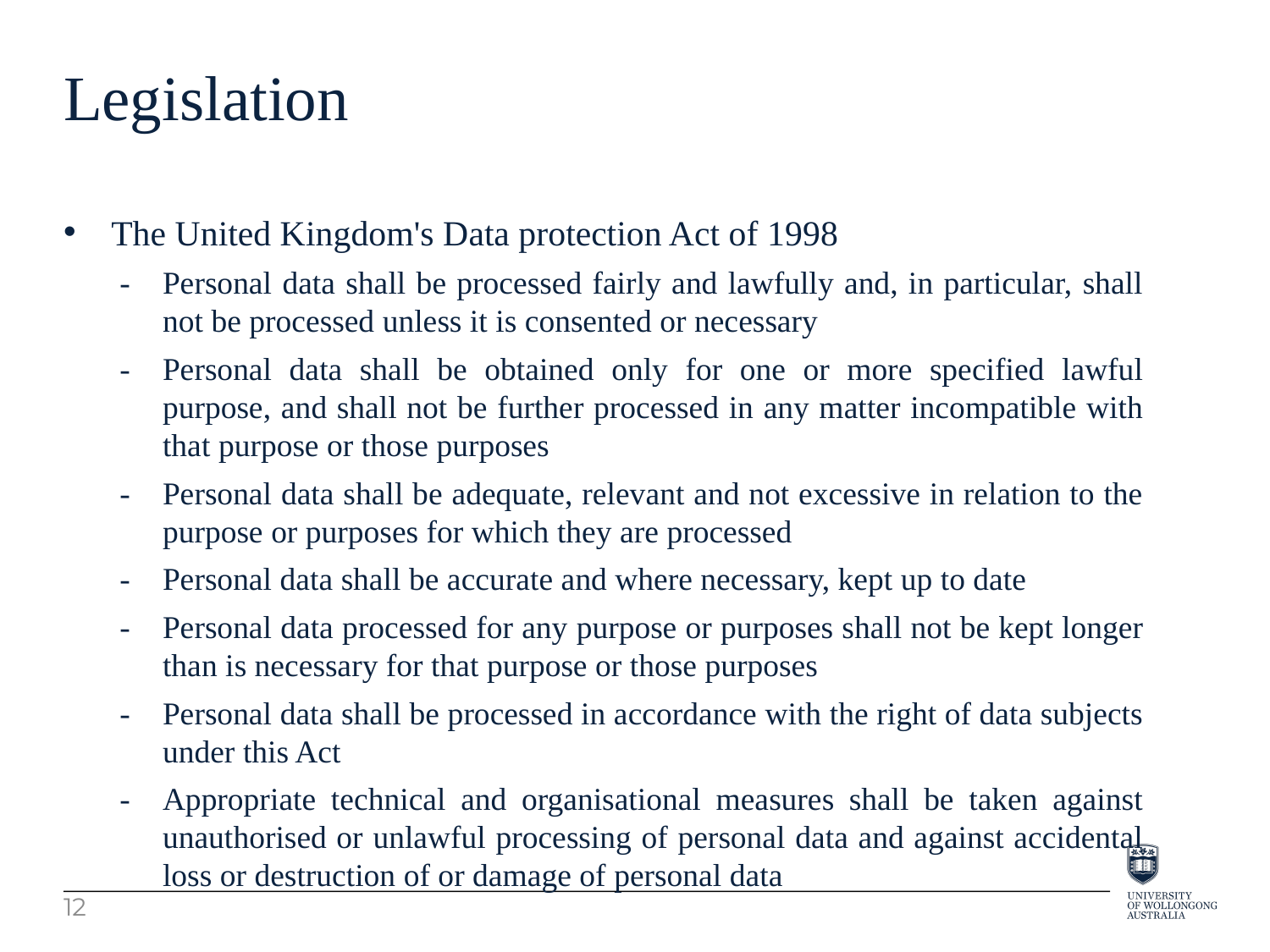

Legislation
The United Kingdom's Data protection Act of 1998
-	Personal data shall be processed fairly and lawfully and, in particular, shall not be processed unless it is consented or necessary
-	Personal data shall be obtained only for one or more specified lawful purpose, and shall not be further processed in any matter incompatible with that purpose or those purposes
-	Personal data shall be adequate, relevant and not excessive in relation to the purpose or purposes for which they are processed
-	Personal data shall be accurate and where necessary, kept up to date
-	Personal data processed for any purpose or purposes shall not be kept longer than is necessary for that purpose or those purposes
-	Personal data shall be processed in accordance with the right of data subjects under this Act
-	Appropriate technical and organisational measures shall be taken against unauthorised or unlawful processing of personal data and against accidental loss or destruction of or damage of personal data
12